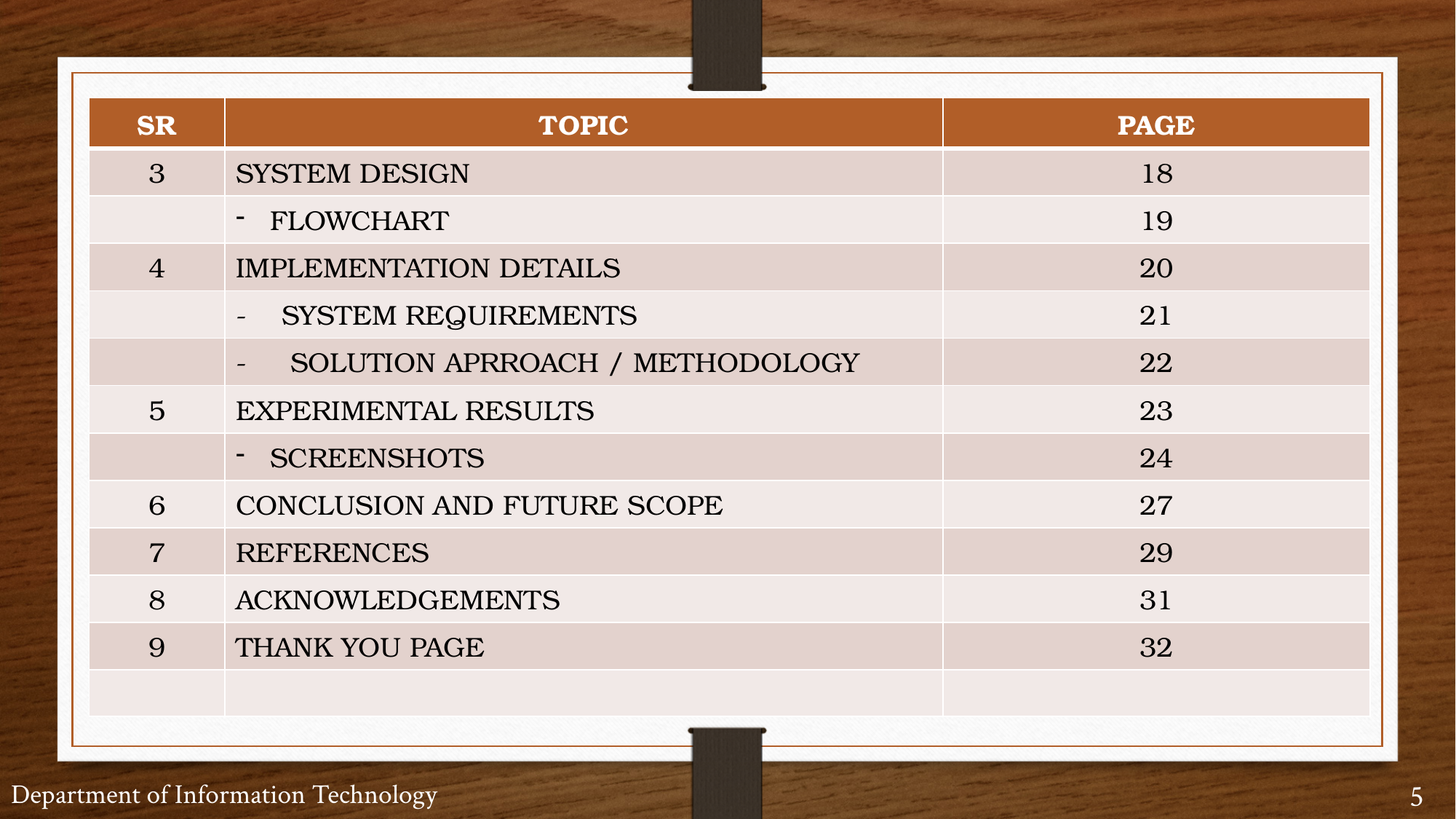

| SR | TOPIC | PAGE |
| --- | --- | --- |
| 3 | SYSTEM DESIGN | 18 |
|  | FLOWCHART | 19 |
| 4 | IMPLEMENTATION DETAILS | 20 |
|  | - SYSTEM REQUIREMENTS | 21 |
|  | - SOLUTION APRROACH / METHODOLOGY | 22 |
| 5 | EXPERIMENTAL RESULTS | 23 |
|  | SCREENSHOTS | 24 |
| 6 | CONCLUSION AND FUTURE SCOPE | 27 |
| 7 | REFERENCES | 29 |
| 8 | ACKNOWLEDGEMENTS | 31 |
| 9 | THANK YOU PAGE | 32 |
|  |  |  |
Department of Information Technology
5